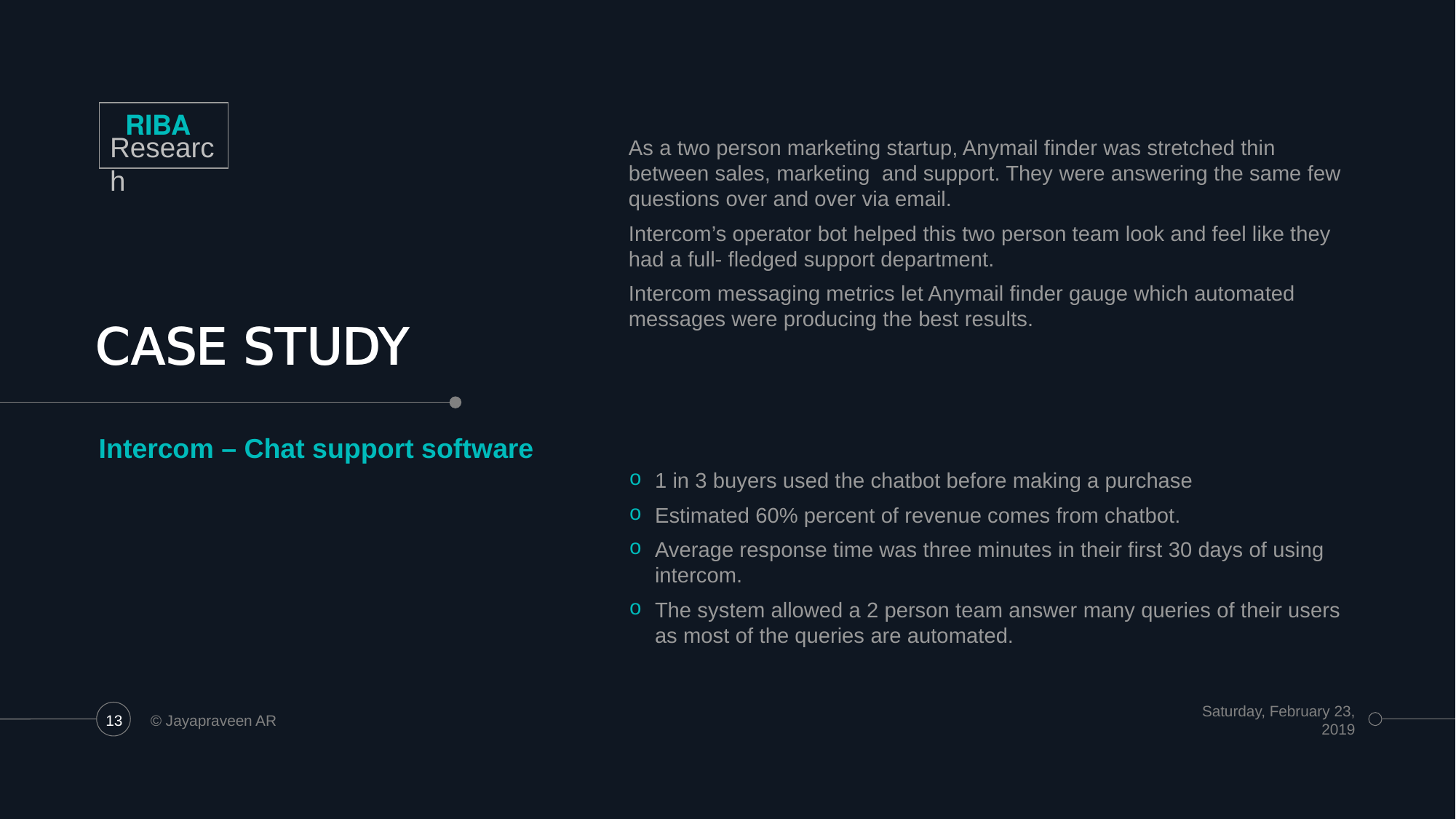

RIBA
Research
As a two person marketing startup, Anymail finder was stretched thin between sales, marketing  and support. They were answering the same few questions over and over via email.
Intercom’s operator bot helped this two person team look and feel like they had a full- fledged support department.
Intercom messaging metrics let Anymail finder gauge which automated messages were producing the best results.
# CASE STUDY
Intercom – Chat support software
1 in 3 buyers used the chatbot before making a purchase
Estimated 60% percent of revenue comes from chatbot.
Average response time was three minutes in their first 30 days of using intercom.
The system allowed a 2 person team answer many queries of their users as most of the queries are automated.

© Jayapraveen AR
Saturday, February 23, 2019
13